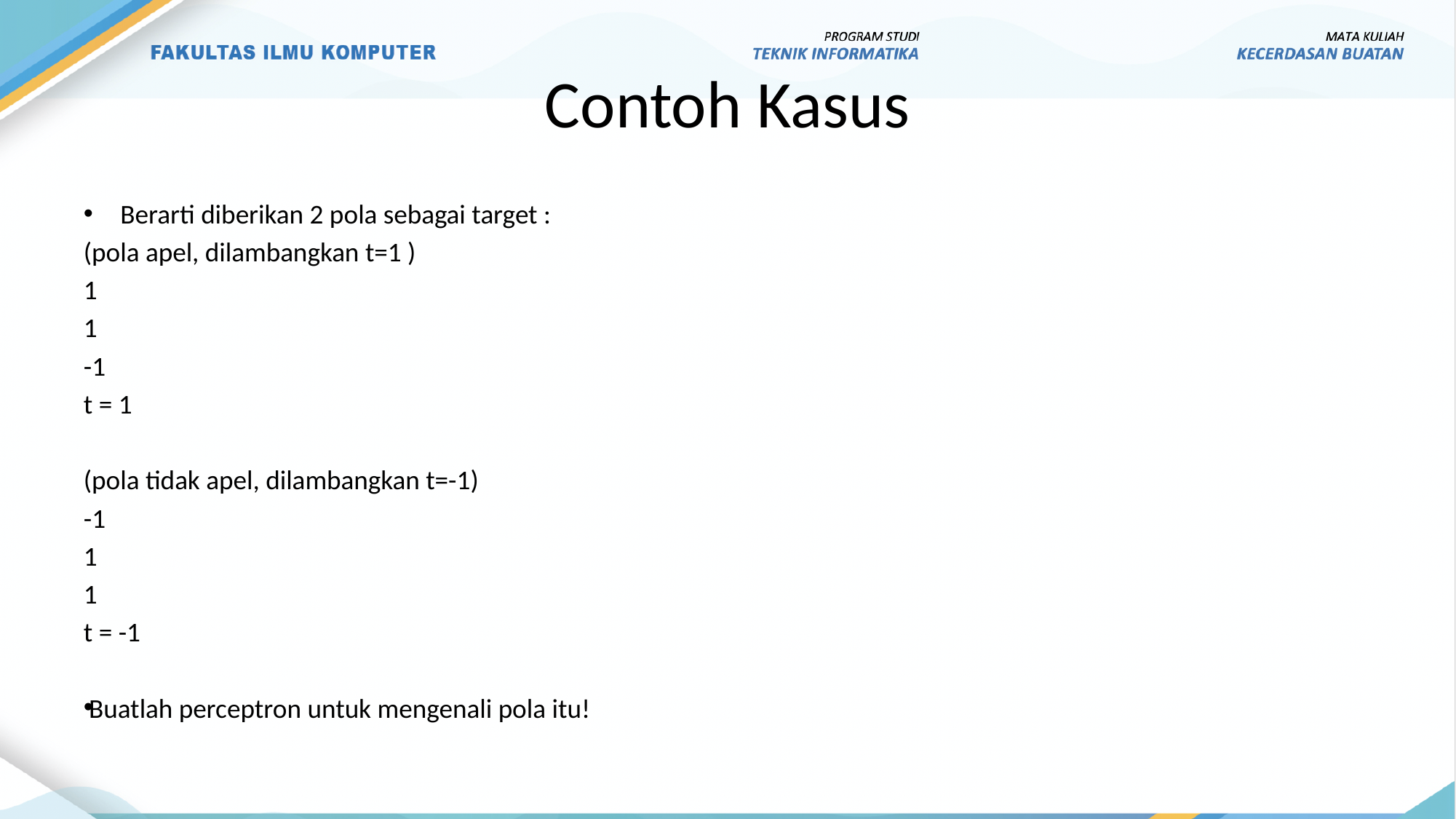

# Contoh Kasus
Berarti diberikan 2 pola sebagai target :
(pola apel, dilambangkan t=1 )
1
1
-1
t = 1

(pola tidak apel, dilambangkan t=-1)
-1
1
1
t = -1

Buatlah perceptron untuk mengenali pola itu!